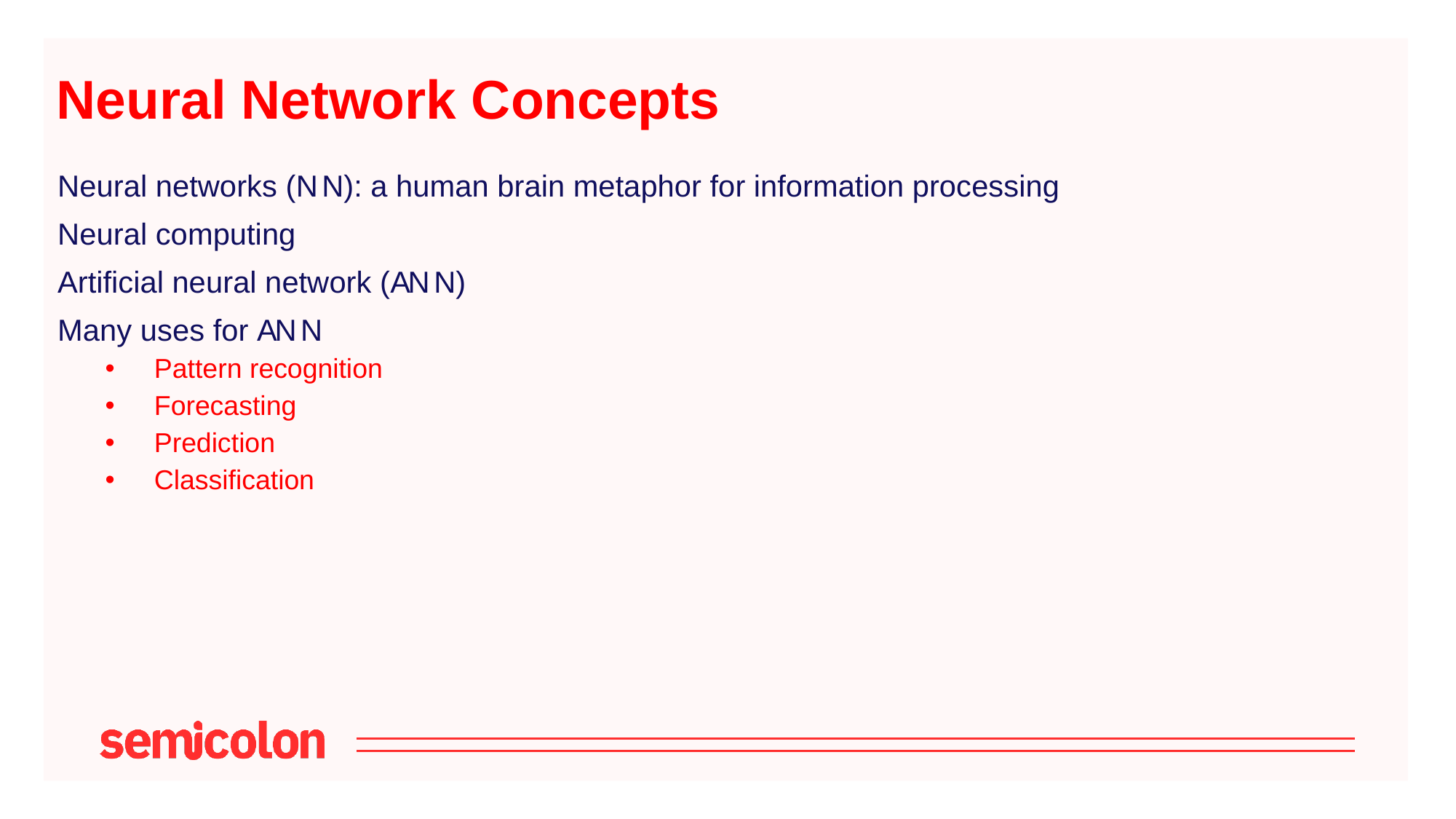

# Neural Network Concepts
Neural networks (N N): a human brain metaphor for information processing
Neural computing
Artificial neural network (A N N)
Many uses for A N N
Pattern recognition
Forecasting
Prediction
Classification